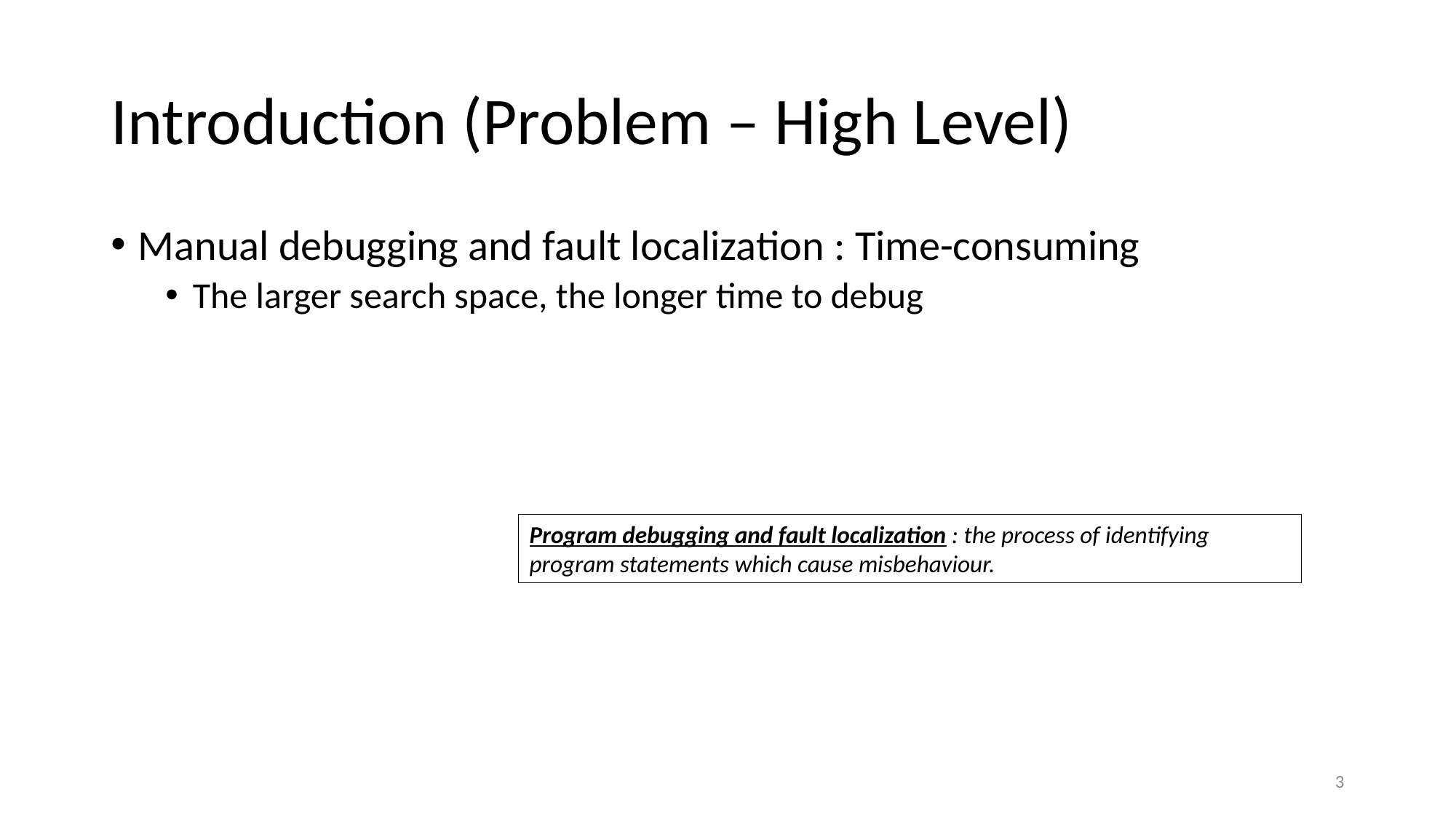

# Introduction (Problem – High Level)
Manual debugging and fault localization : Time-consuming
The larger search space, the longer time to debug

Program debugging and fault localization : the process of identifying program statements which cause misbehaviour.
3